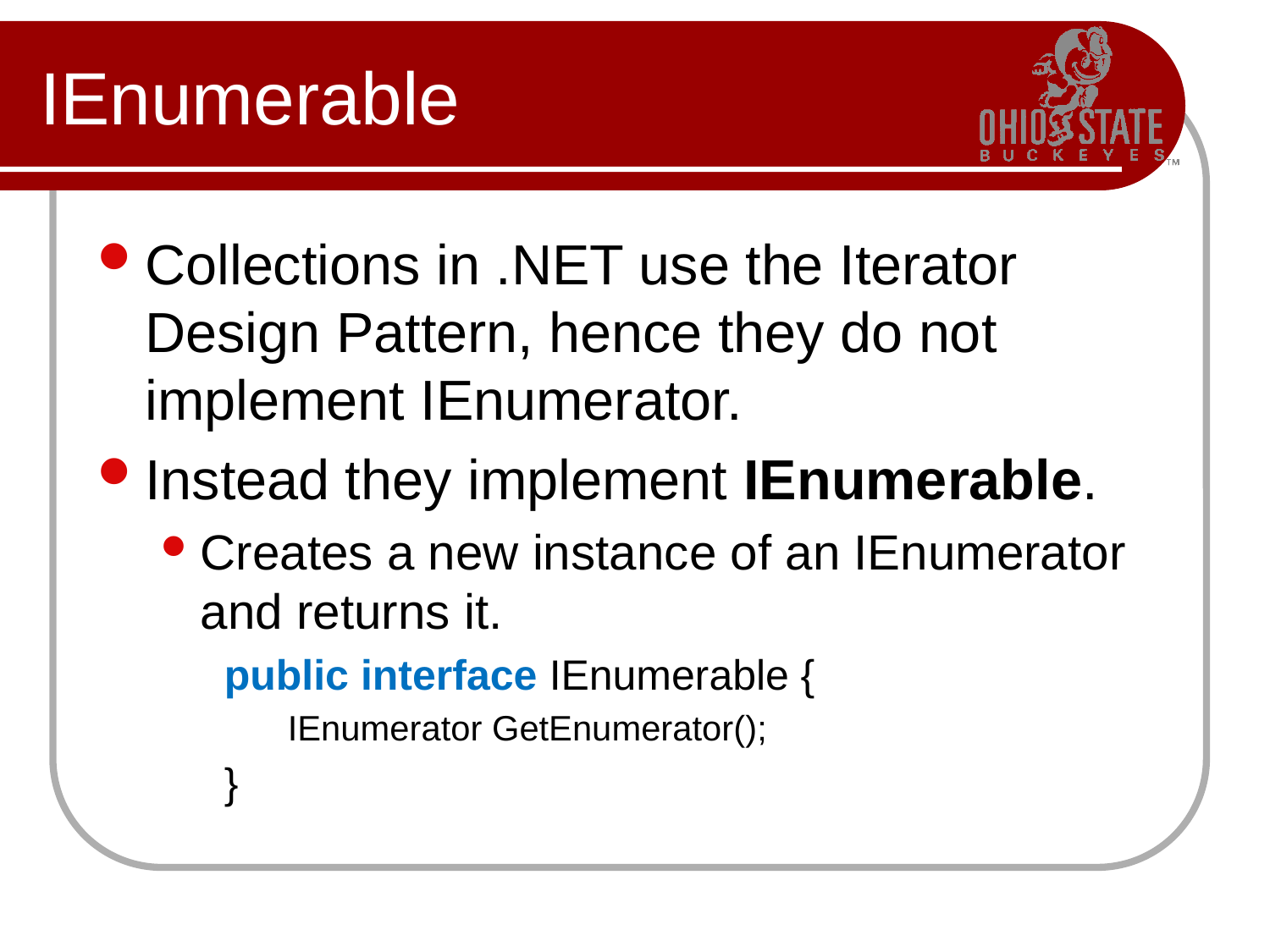

# IEnumerable
Collections in .NET use the Iterator Design Pattern, hence they do not implement IEnumerator.
Instead they implement IEnumerable.
Creates a new instance of an IEnumerator and returns it.
public interface IEnumerable {
IEnumerator GetEnumerator();
}